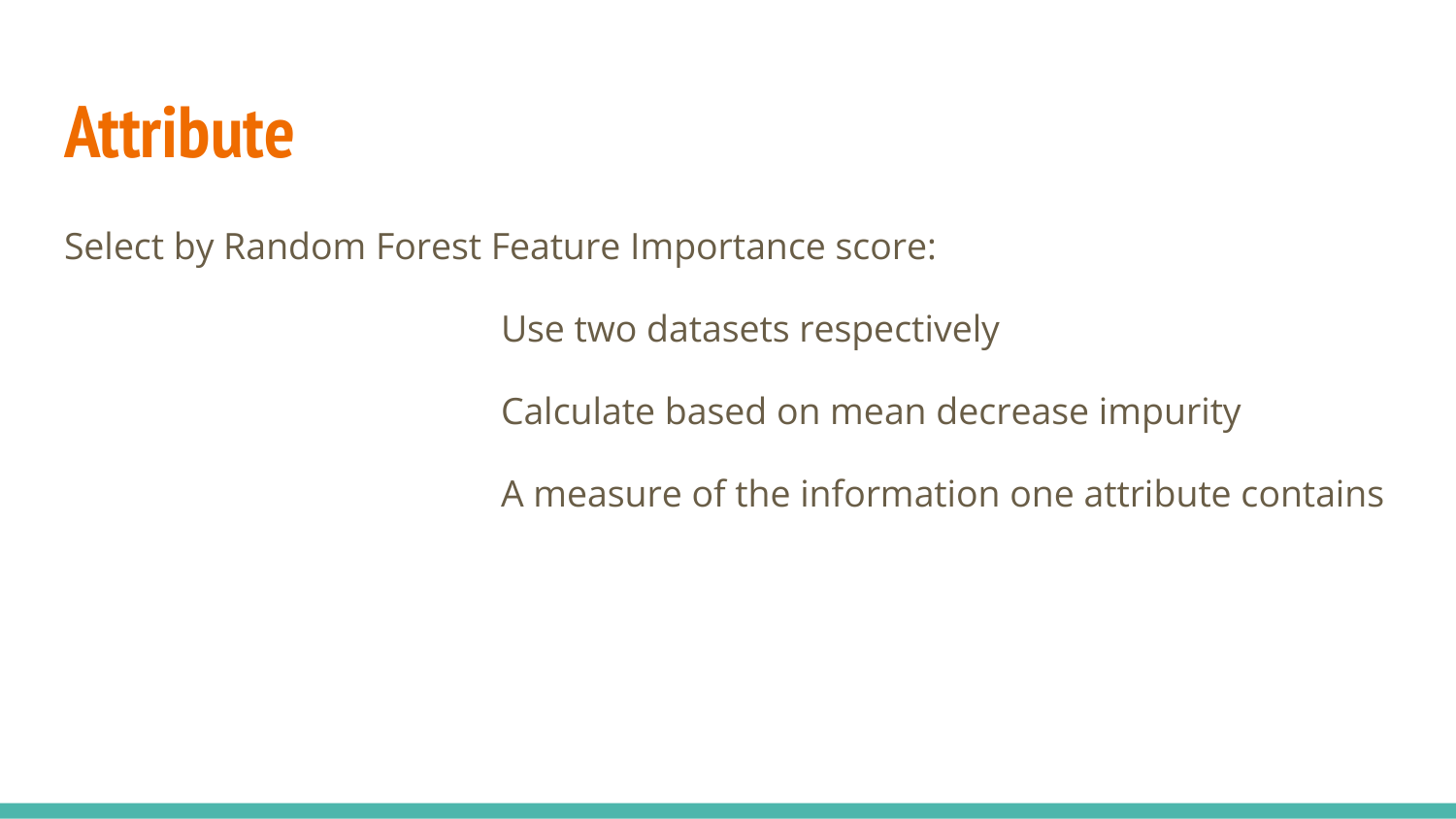

# Attribute
Select by Random Forest Feature Importance score:
			Use two datasets respectively
			Calculate based on mean decrease impurity
			A measure of the information one attribute contains